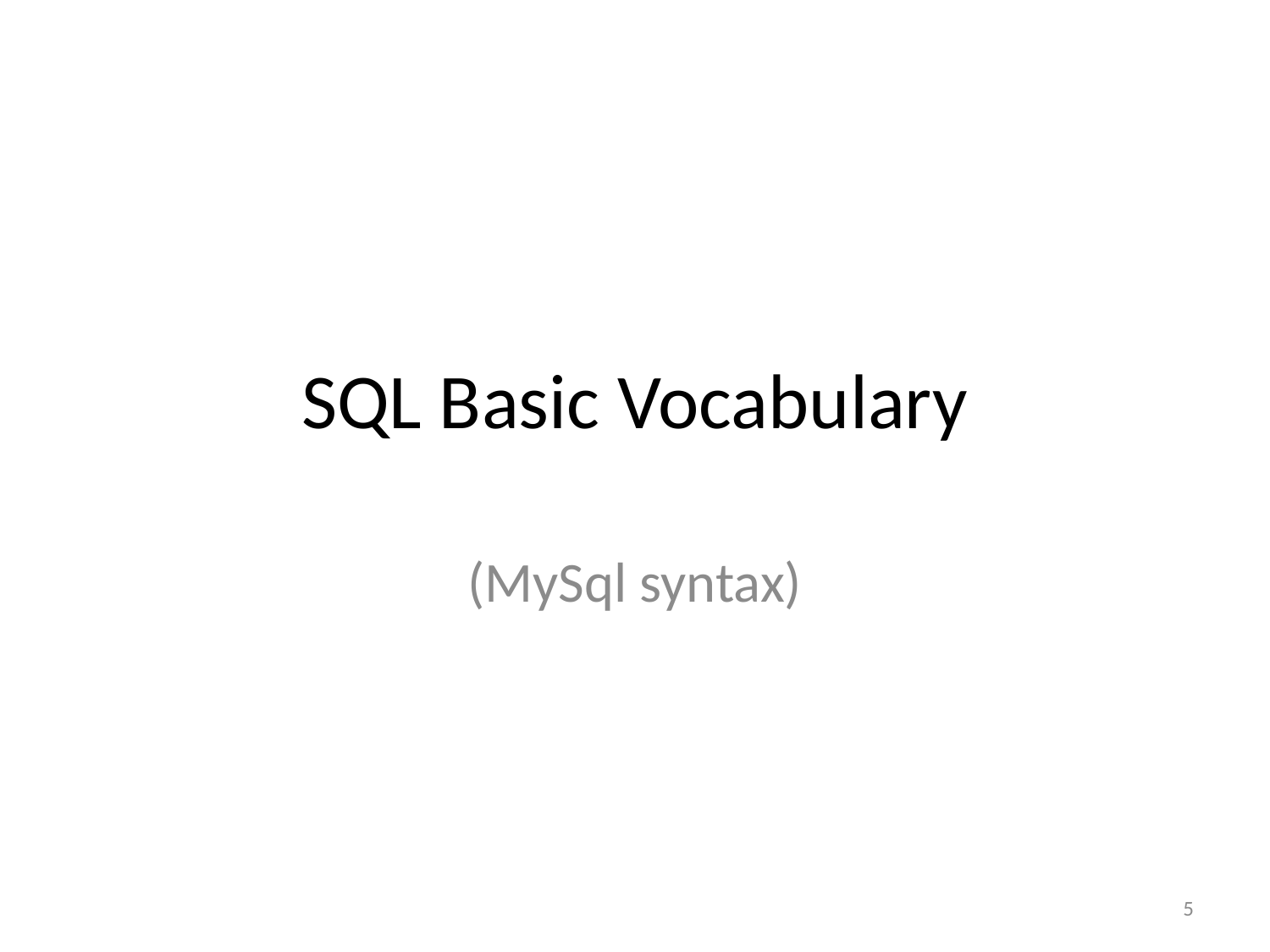

# SQL Basic Vocabulary
(MySql syntax)
5